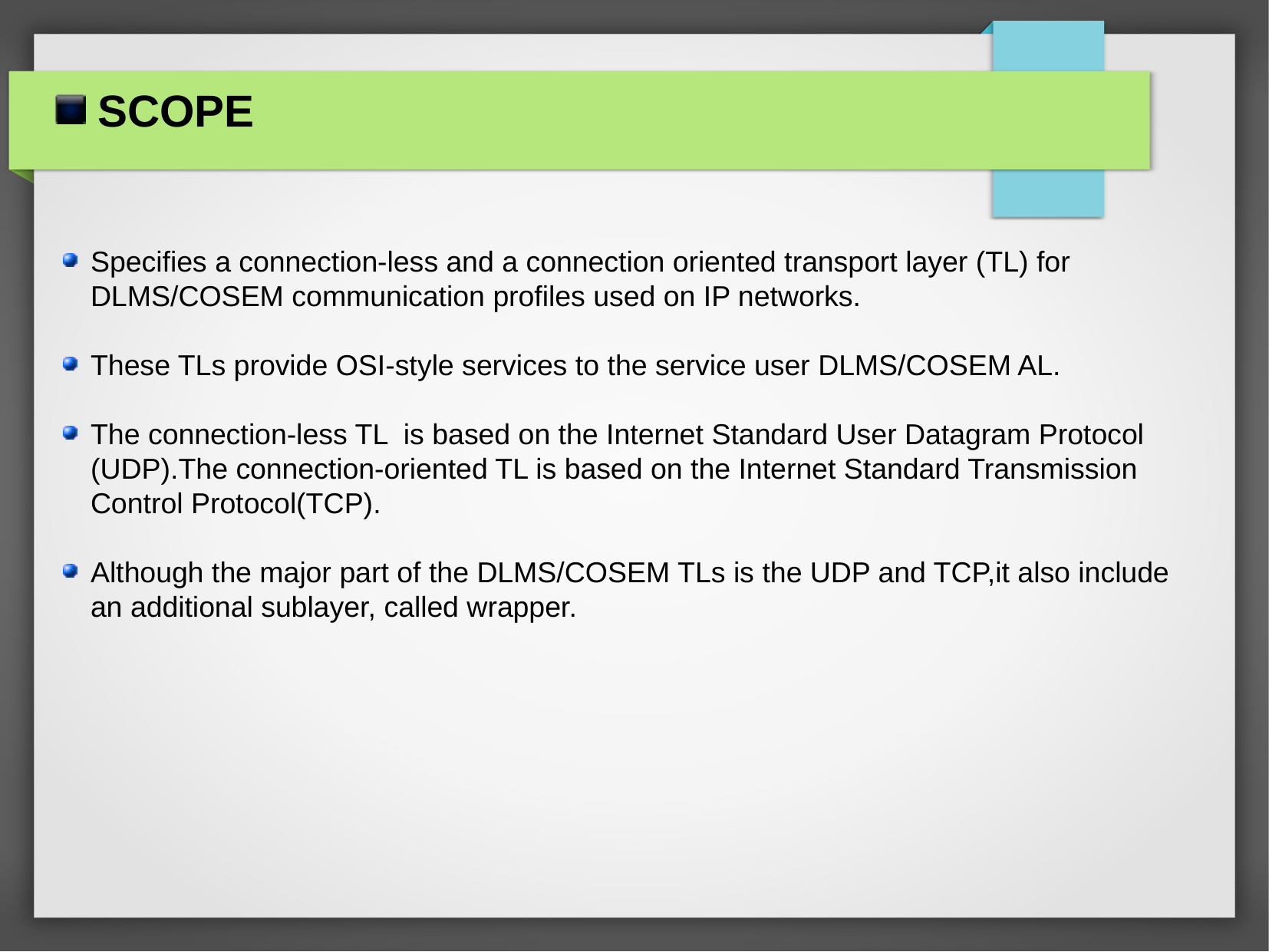

SCOPE

Specifies a connection-less and a connection oriented transport layer (TL) for  DLMS/COSEM communication profiles used on IP networks.

These TLs provide OSI-style services to the service user DLMS/COSEM AL.

The connection-less TL  is based on the Internet Standard User Datagram Protocol (UDP).The connection-oriented TL is based on the Internet Standard Transmission Control Protocol(TCP).

Although the major part of the DLMS/COSEM TLs is the UDP and TCP,it also include an additional sublayer, called wrapper.